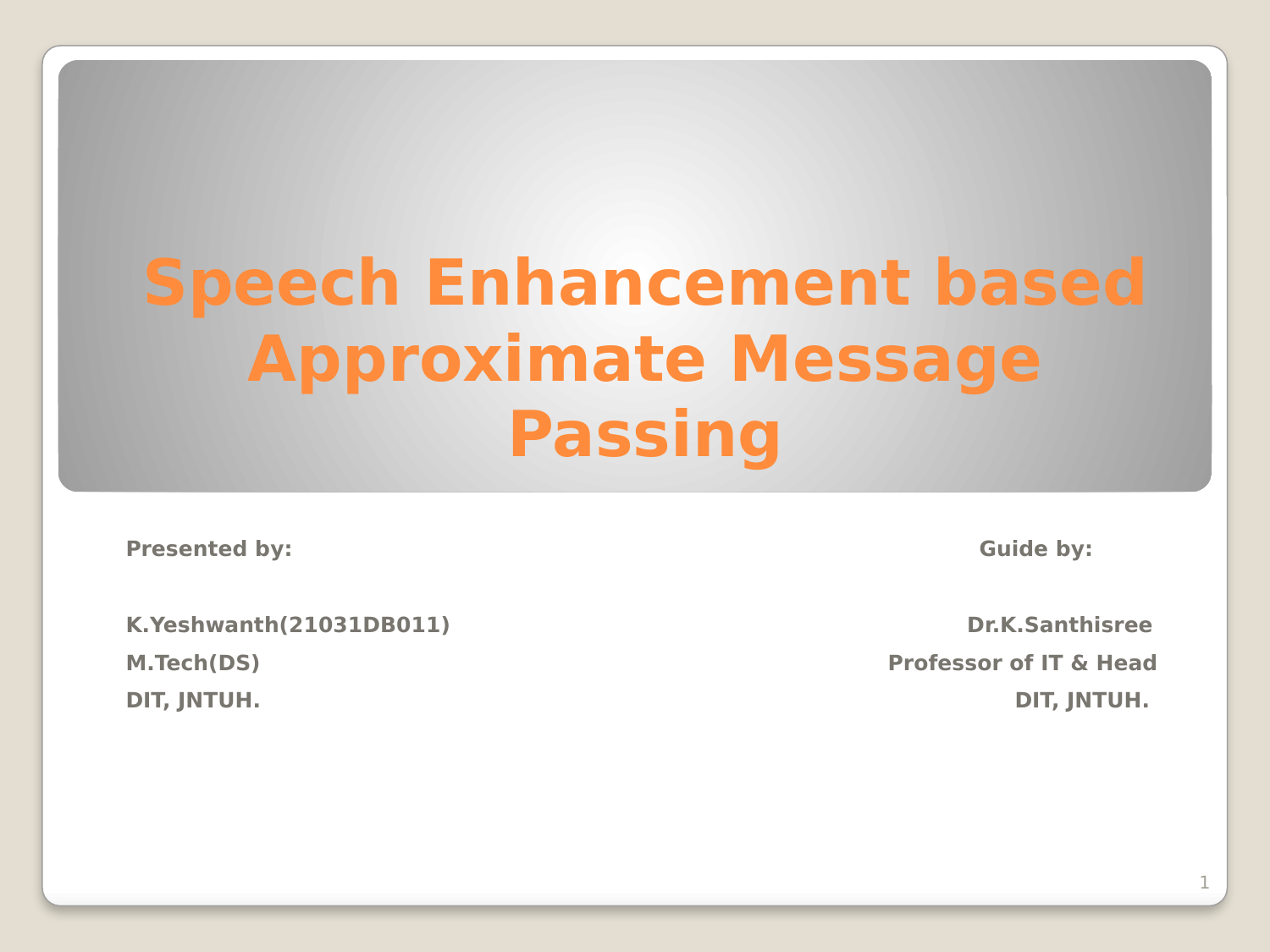

# Speech Enhancement based Approximate Message Passing

Presented by:                                                                                             Guide by:
K.Yeshwanth(21031DB011)                                                                      Dr.K.Santhisree
M.Tech(DS)                                                                                     Professor of IT & Head
DIT, JNTUH.    						DIT, JNTUH.

1